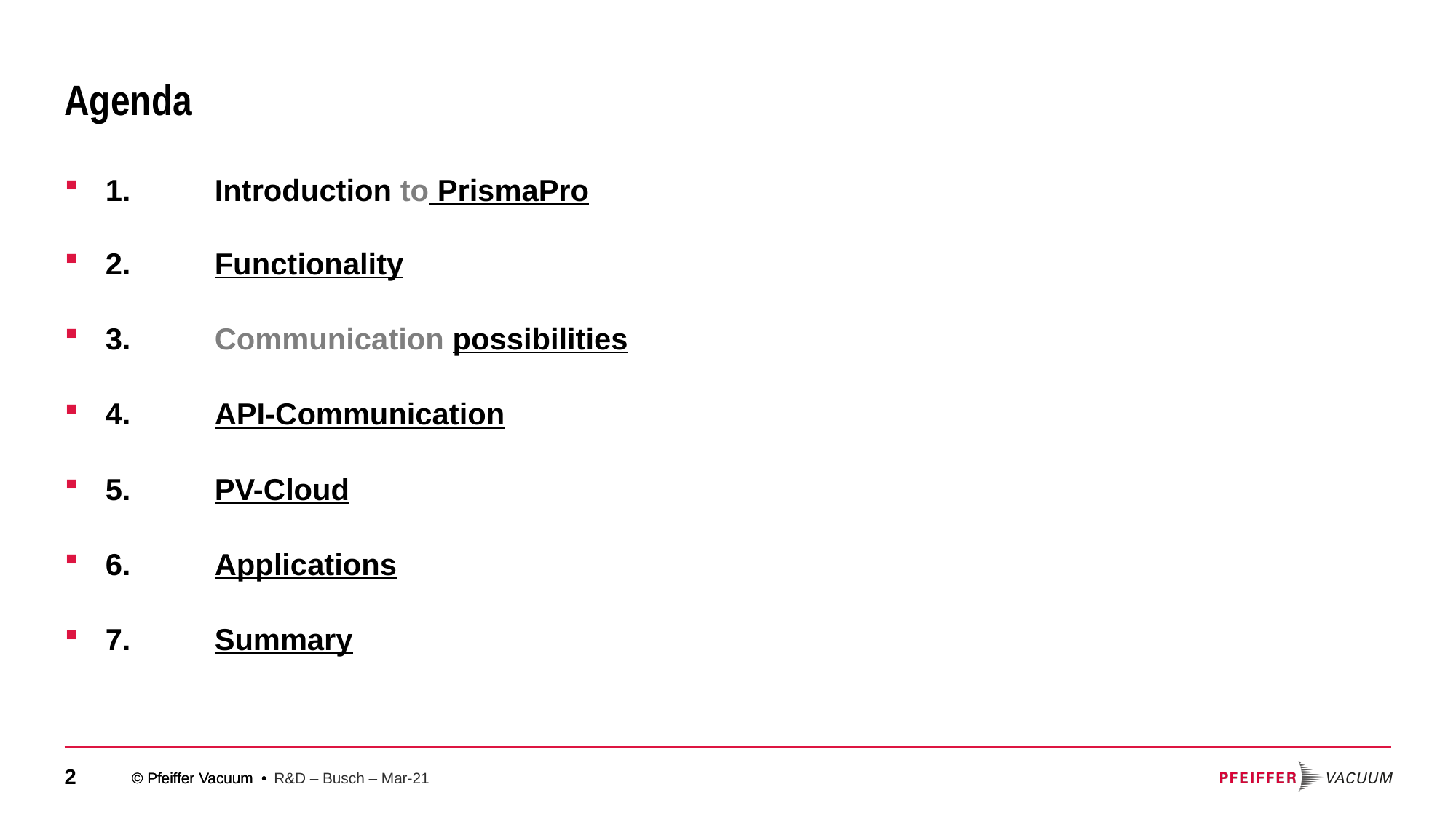

# Agenda
1.	Introduction to PrismaPro
2.	Functionality
3.	Communication possibilities
4.	API-Communication
5.	PV-Cloud
6.	Applications
7.	Summary
R&D – Busch – Mar-21